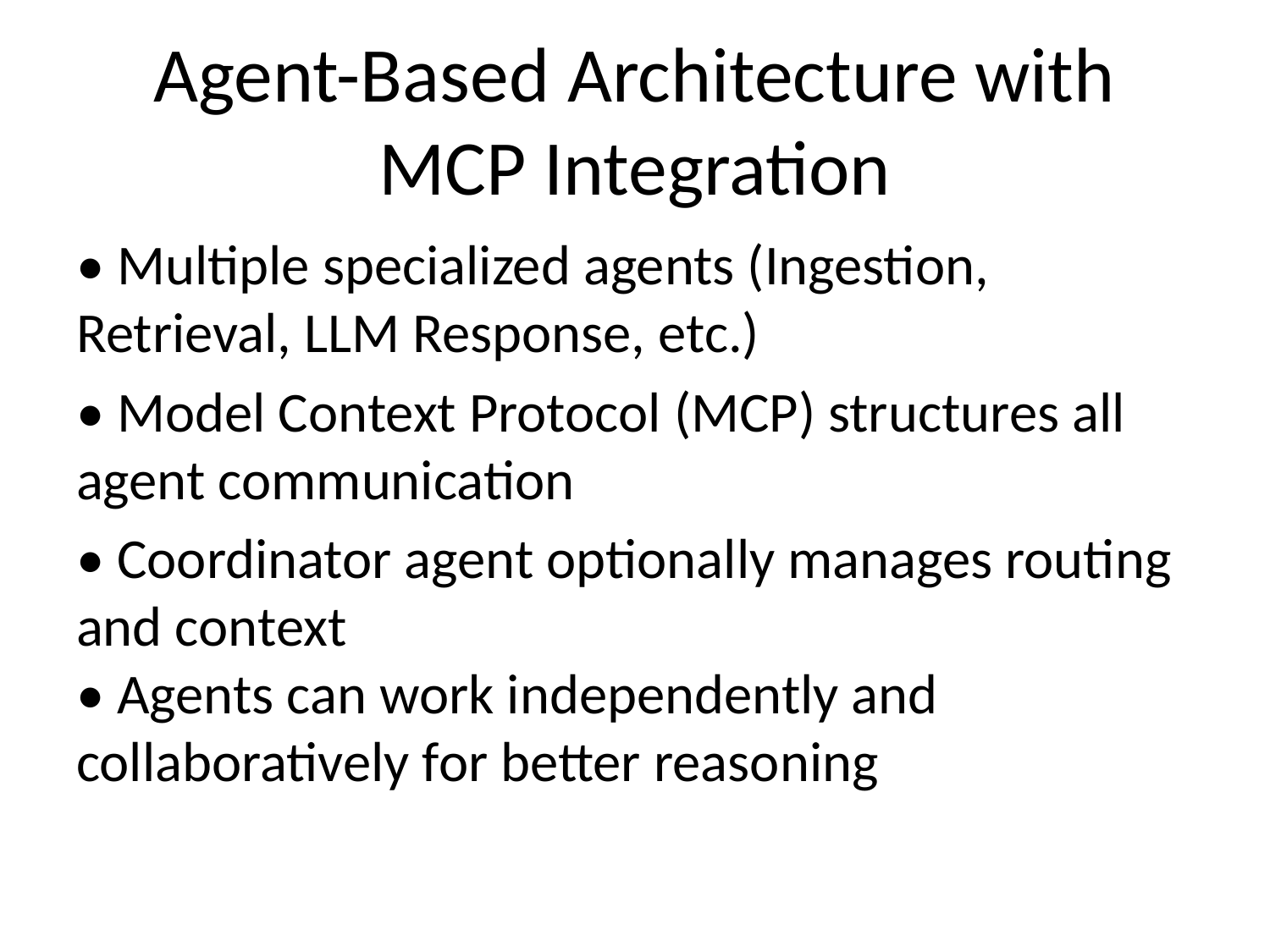

# Agent-Based Architecture with MCP Integration
• Multiple specialized agents (Ingestion, Retrieval, LLM Response, etc.)
• Model Context Protocol (MCP) structures all agent communication
• Coordinator agent optionally manages routing and context
• Agents can work independently and collaboratively for better reasoning